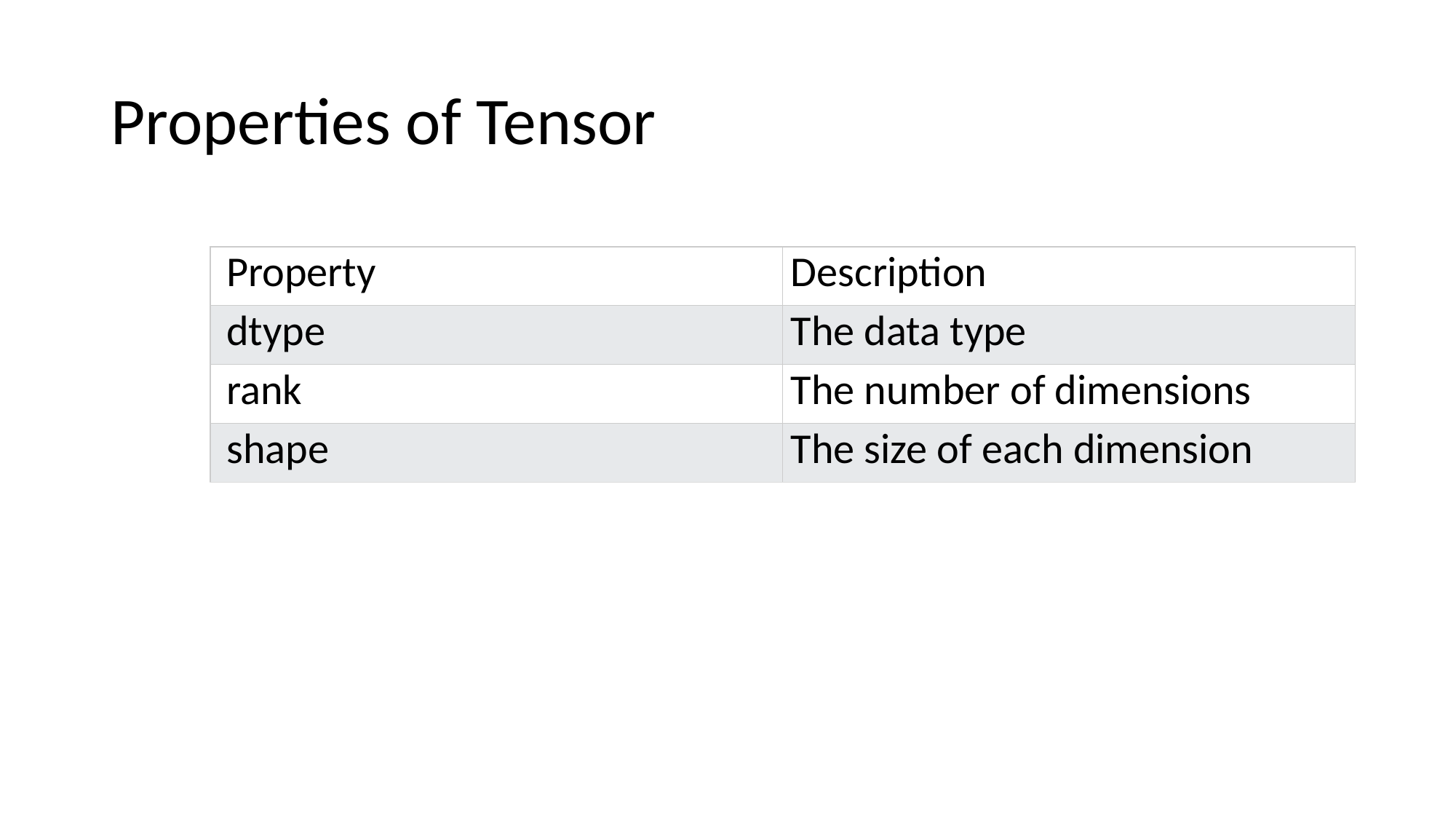

# Properties of Tensor
| Property | Description |
| --- | --- |
| dtype | The data type |
| rank | The number of dimensions |
| shape | The size of each dimension |